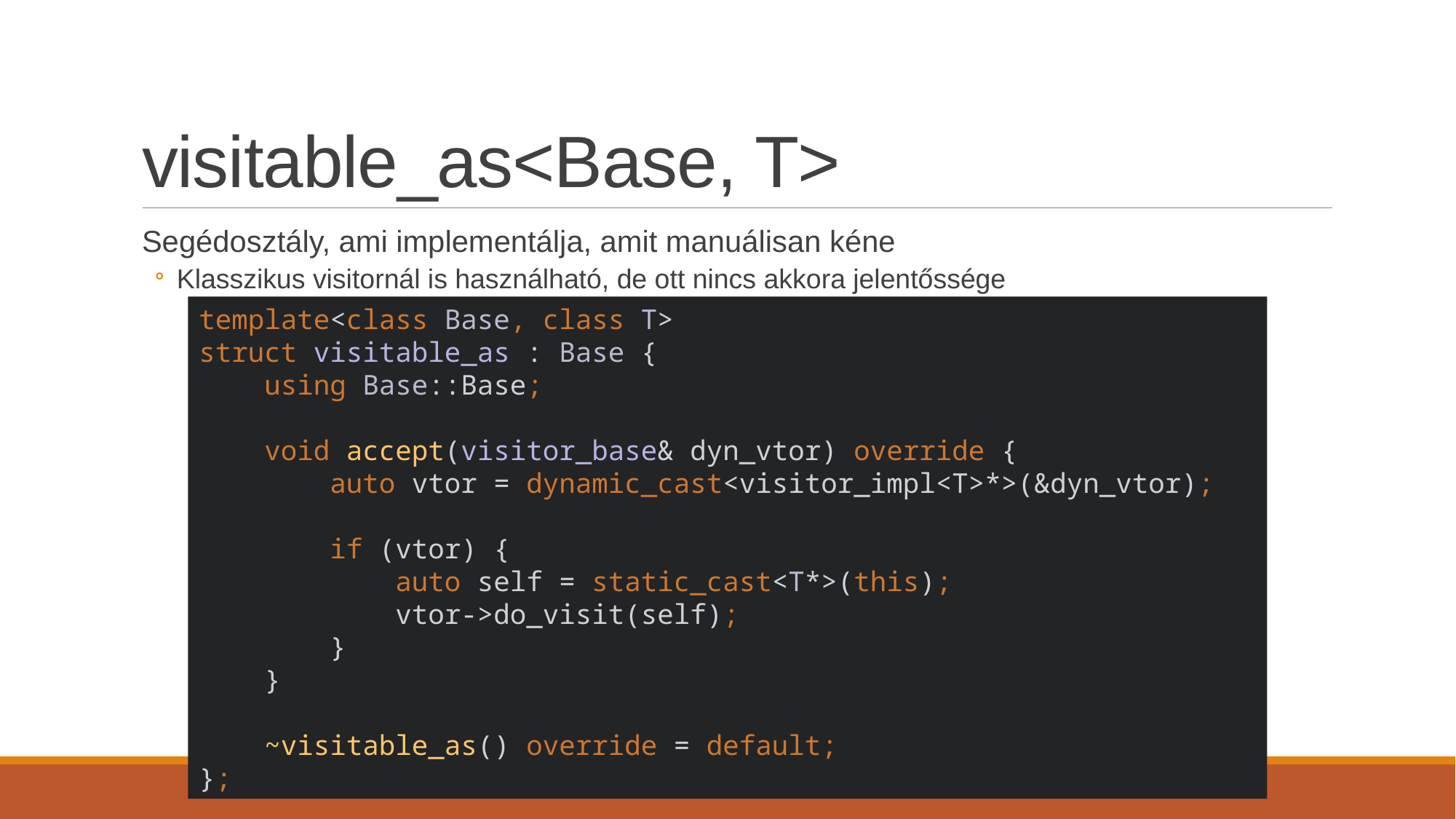

# visitable_as<Base, T>
Segédosztály, ami implementálja, amit manuálisan kéne
Klasszikus visitornál is használható, de ott nincs akkora jelentőssége

template<class Base, class T>
struct visitable_as : Base {
    using Base::Base;
    void accept(visitor_base& dyn_vtor) override {
        auto vtor = dynamic_cast<visitor_impl<T>*>(&dyn_vtor);
        if (vtor) {
            auto self = static_cast<T*>(this);
            vtor->do_visit(self);
        }
    }
    ~visitable_as() override = default;
};